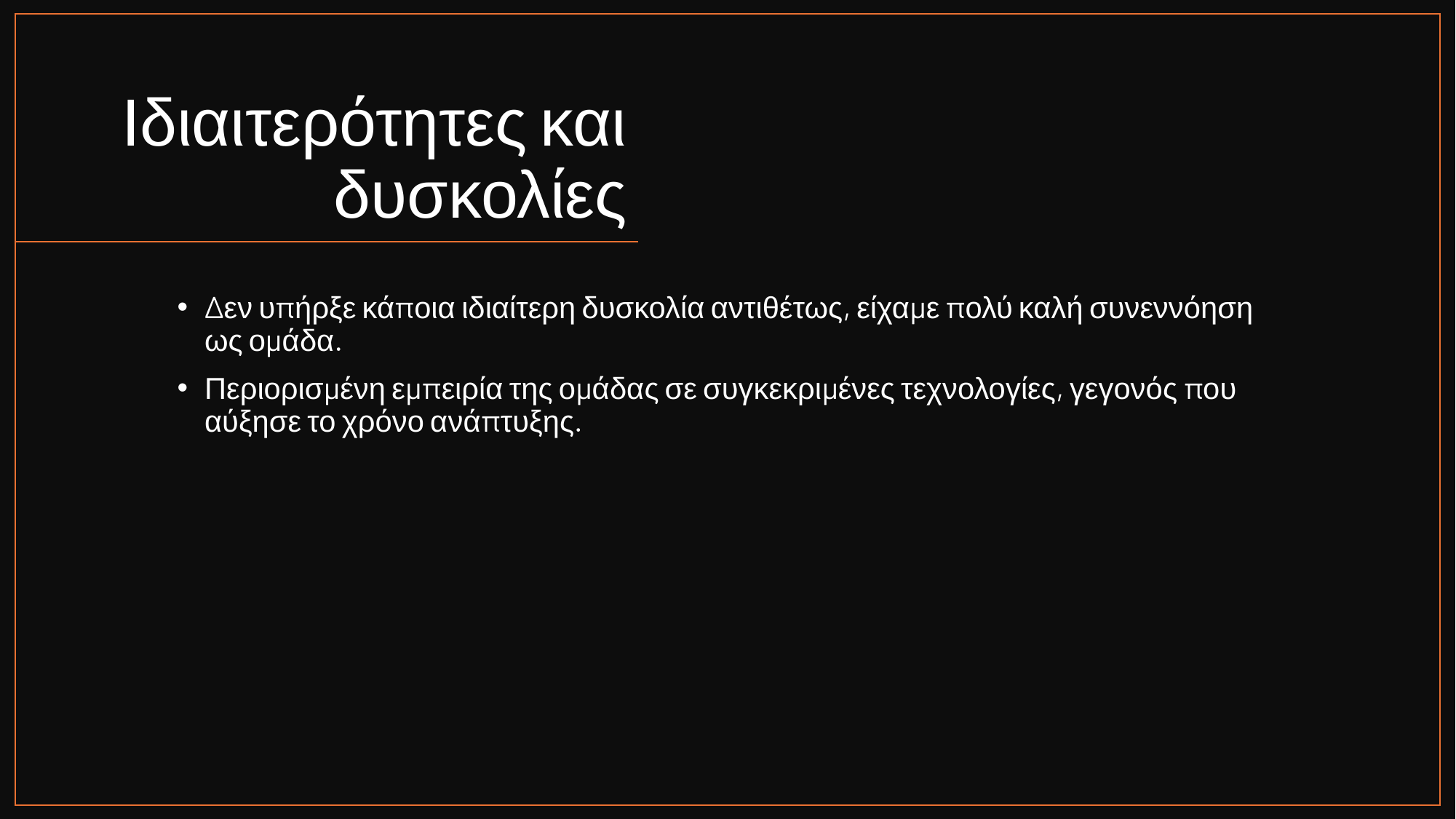

# Ιδιαιτερότητες και δυσκολίες
Δεν υπήρξε κάποια ιδιαίτερη δυσκολία αντιθέτως, είχαμε πολύ καλή συνεννόηση ως ομάδα.
Περιορισμένη εμπειρία της ομάδας σε συγκεκριμένες τεχνολογίες, γεγονός που αύξησε το χρόνο ανάπτυξης.